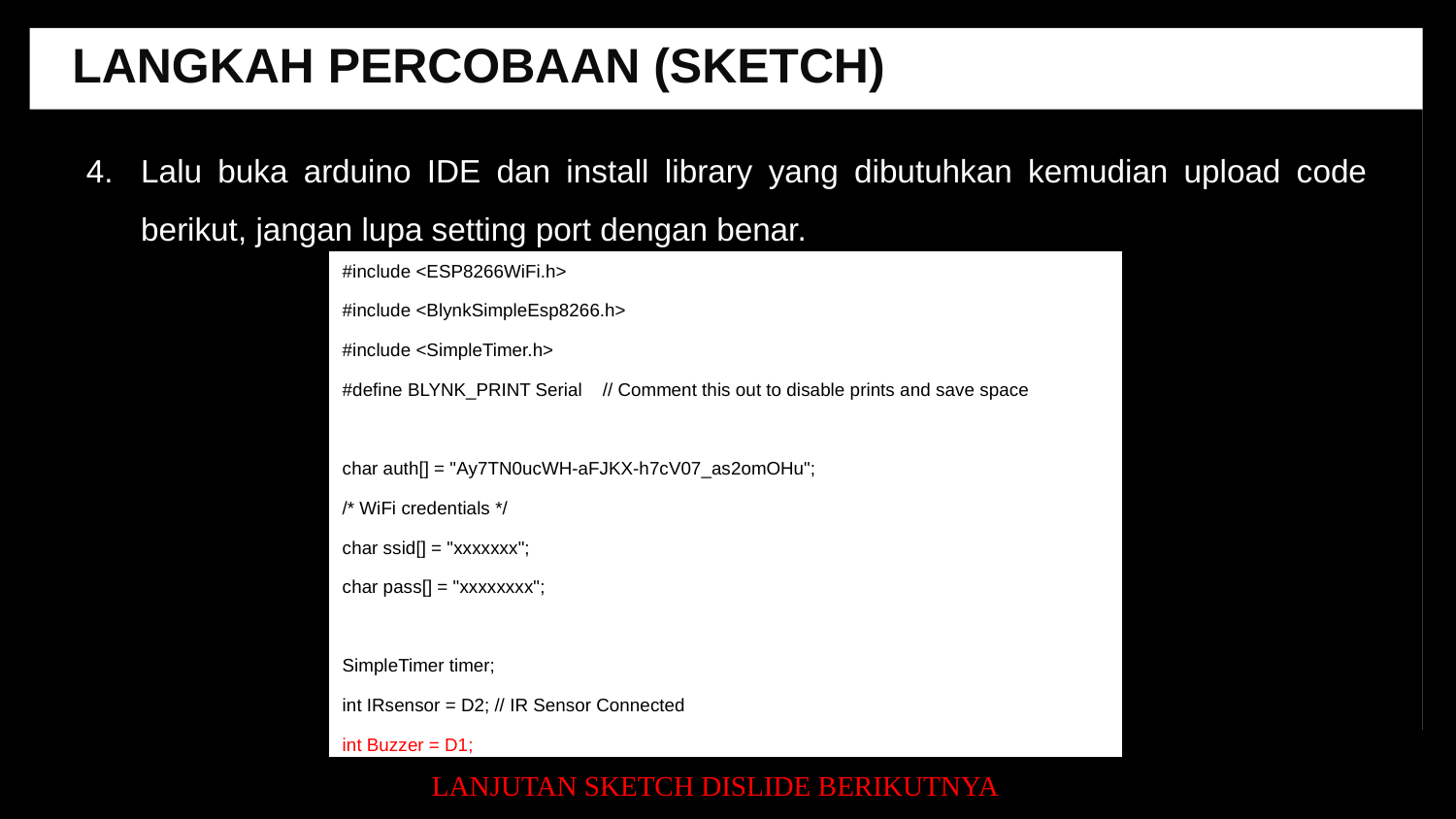

LANGKAH PERCOBAAN (SKETCH)

Lalu buka arduino IDE dan install library yang dibutuhkan kemudian upload code berikut, jangan lupa setting port dengan benar.
#include <ESP8266WiFi.h>
#include <BlynkSimpleEsp8266.h>
#include <SimpleTimer.h>
#define BLYNK_PRINT Serial    // Comment this out to disable prints and save space

char auth[] = "Ay7TN0ucWH-aFJKX-h7cV07_as2omOHu";
/* WiFi credentials */
char ssid[] = "xxxxxxx";
char pass[] = "xxxxxxxx";

SimpleTimer timer;
int IRsensor = D2; // IR Sensor Connected
int Buzzer = D1;
LANJUTAN SKETCH DISLIDE BERIKUTNYA